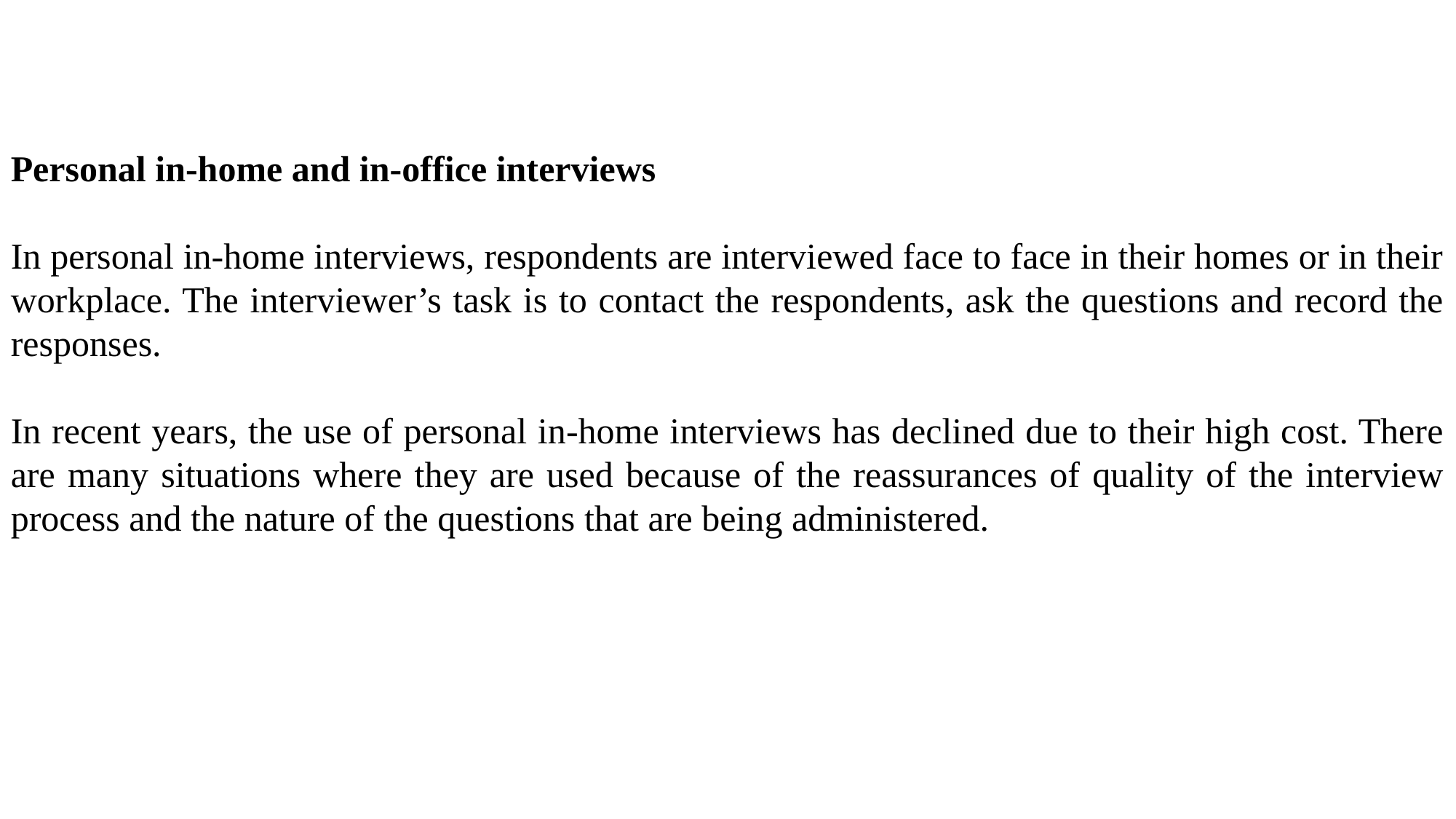

Personal in-home and in-office interviews

In personal in-home interviews, respondents are interviewed face to face in their homes or in their workplace. The interviewer’s task is to contact the respondents, ask the questions and record the responses.

In recent years, the use of personal in-home interviews has declined due to their high cost. There are many situations where they are used because of the reassurances of quality of the interview process and the nature of the questions that are being administered.